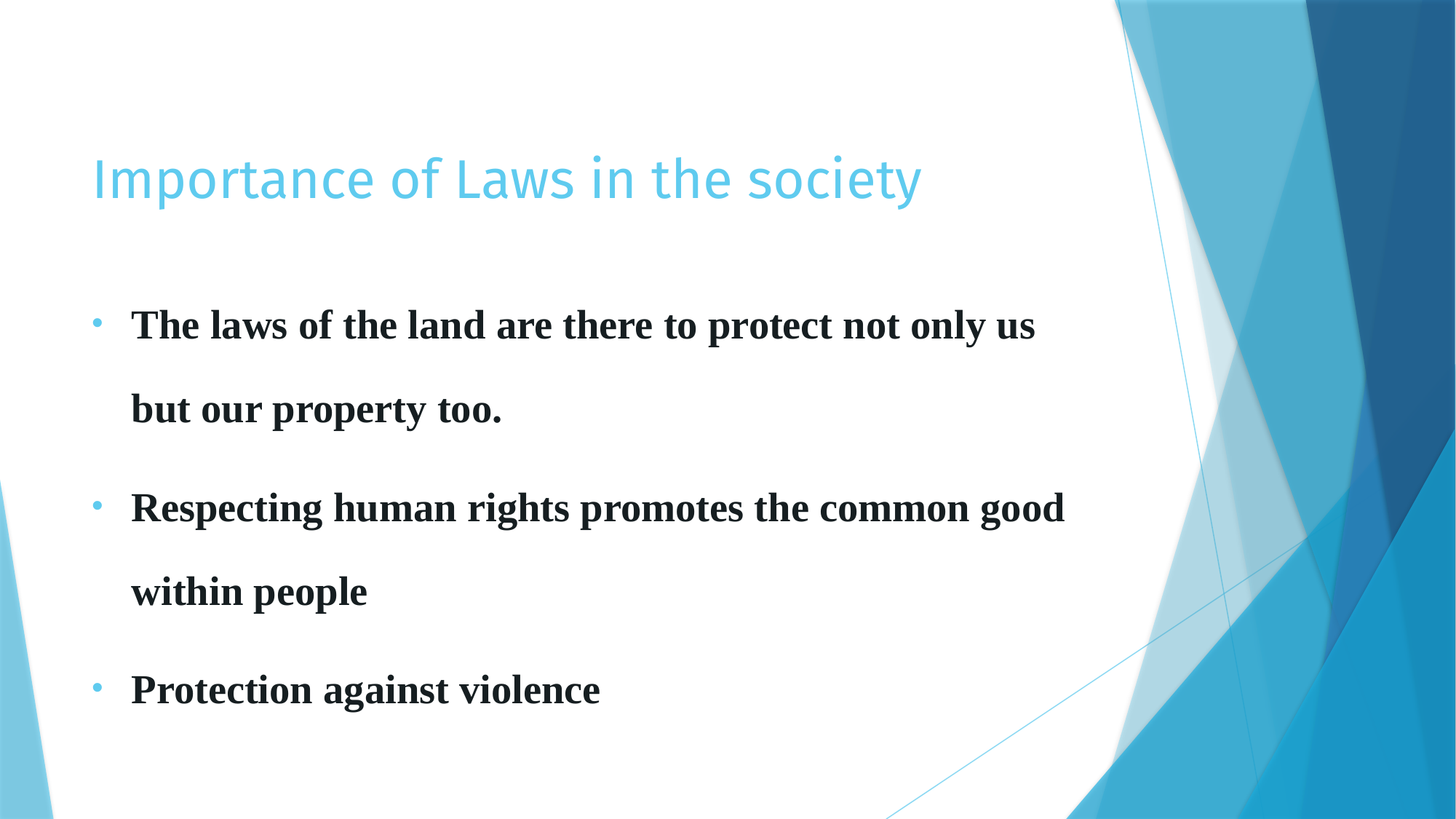

# Importance of Laws in the society
The laws of the land are there to protect not only us but our property too.
Respecting human rights promotes the common good within people
Protection against violence